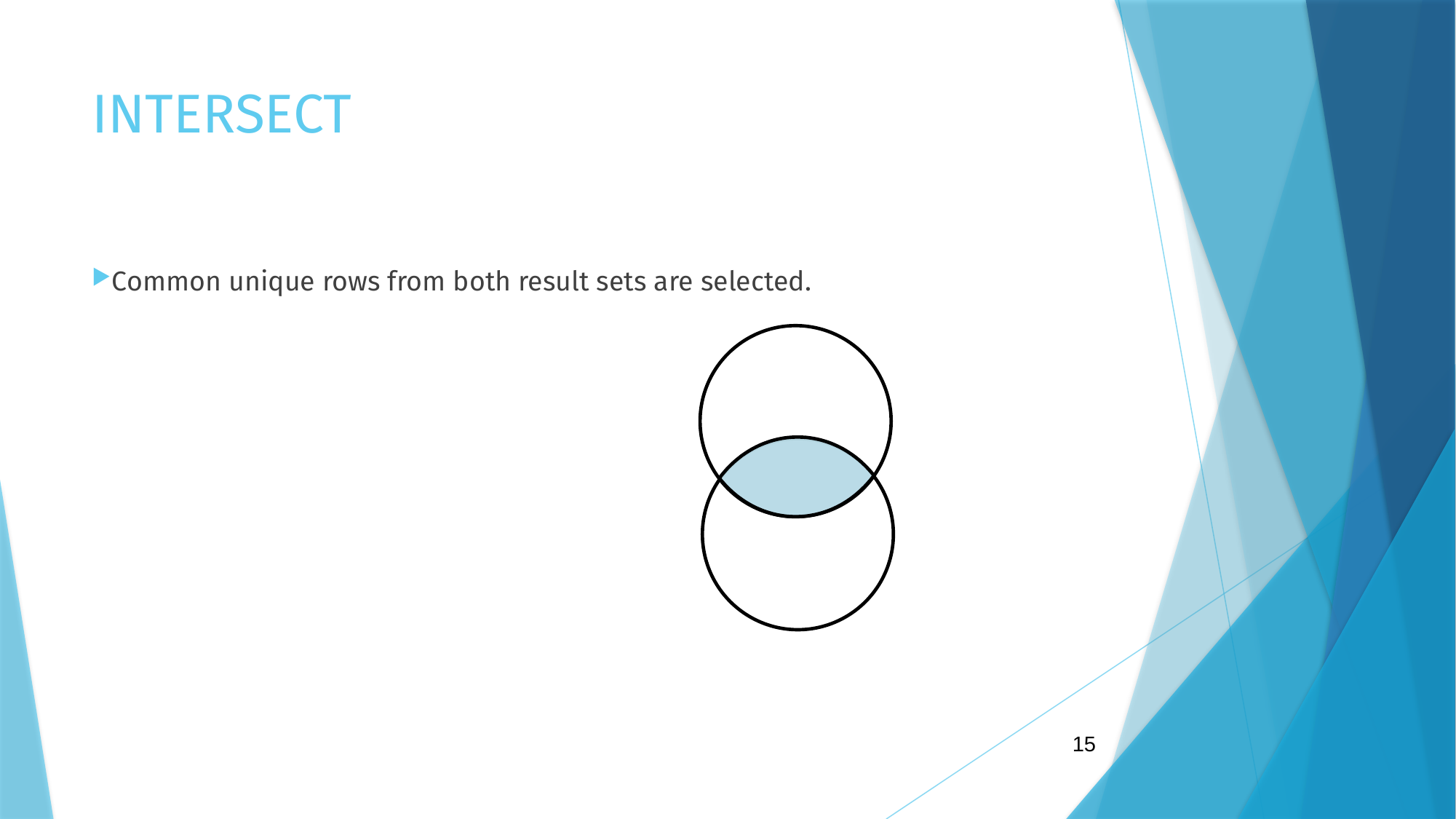

# INTERSECT
Common unique rows from both result sets are selected.

15